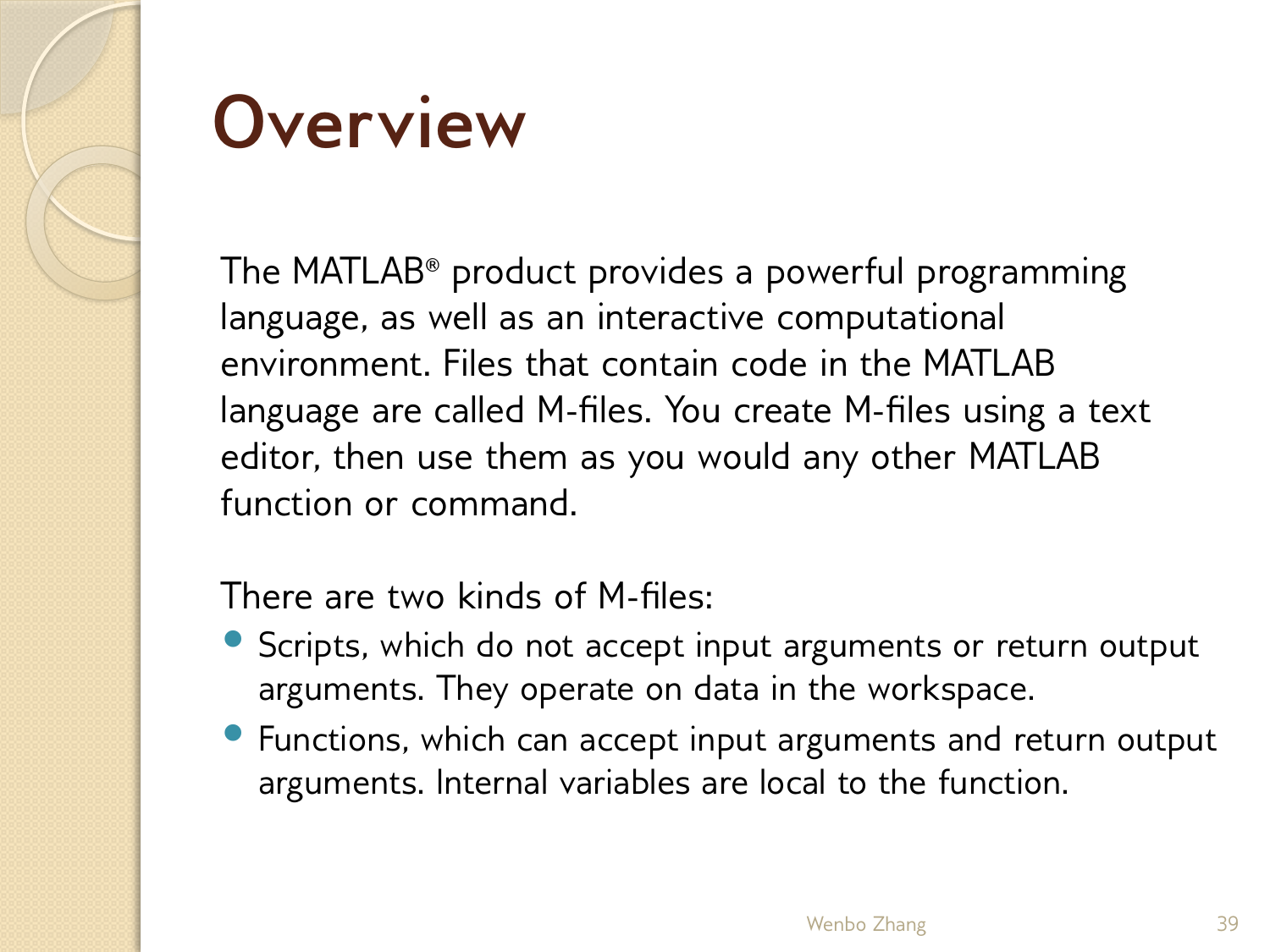

# Overview
The MATLAB® product provides a powerful programming language, as well as an interactive computational environment. Files that contain code in the MATLAB language are called M-files. You create M-files using a text editor, then use them as you would any other MATLAB function or command.

There are two kinds of M-files:
Scripts, which do not accept input arguments or return output arguments. They operate on data in the workspace.
Functions, which can accept input arguments and return output arguments. Internal variables are local to the function.
Wenbo Zhang
39